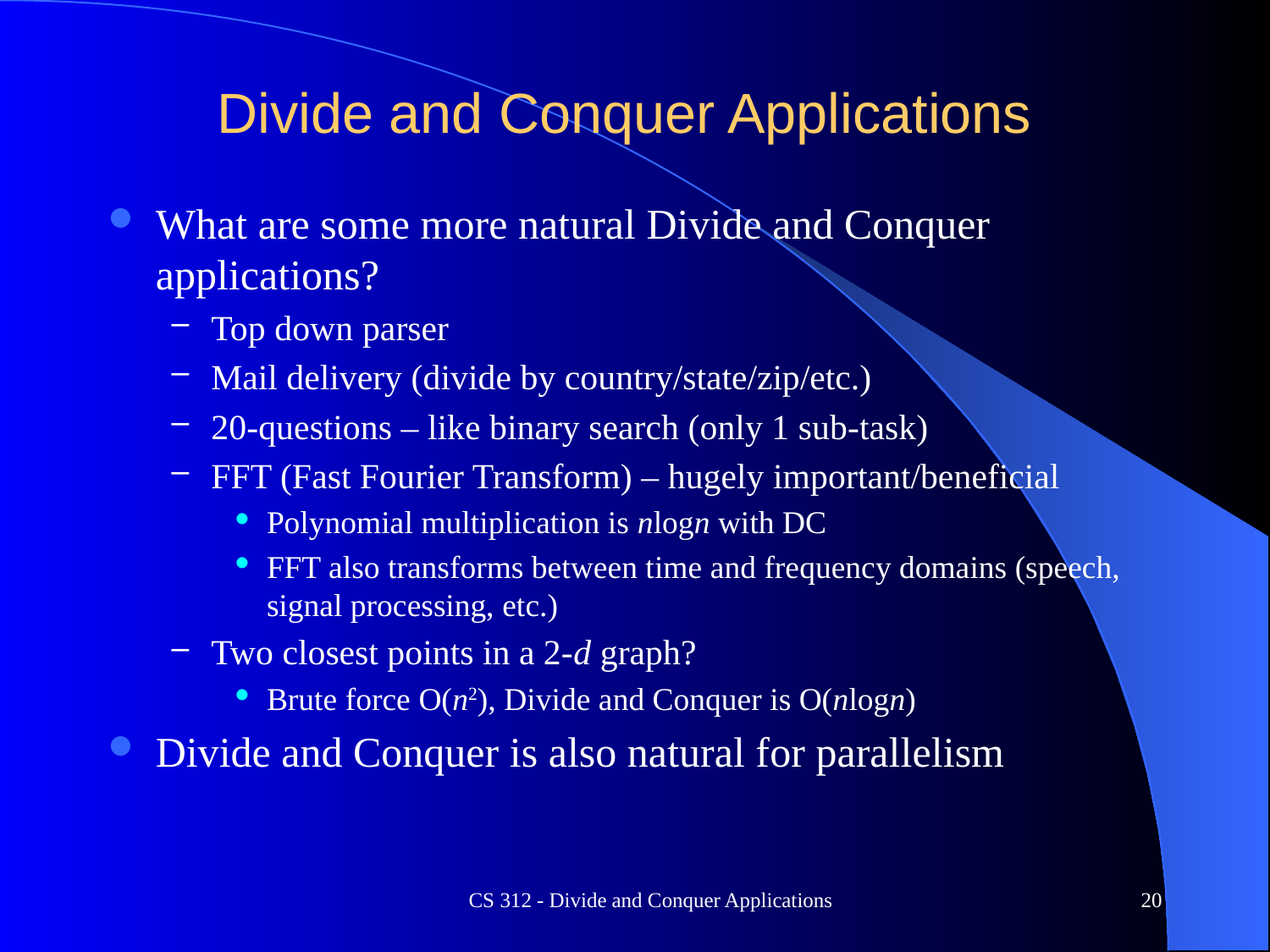

# Divide and Conquer Applications
What are some more natural Divide and Conquer applications?
Top down parser
Mail delivery (divide by country/state/zip/etc.)
20-questions – like binary search (only 1 sub-task)
FFT (Fast Fourier Transform) – hugely important/beneficial
Polynomial multiplication is nlogn with DC
FFT also transforms between time and frequency domains (speech, signal processing, etc.)
Two closest points in a 2-d graph?
Brute force O(n2), Divide and Conquer is O(nlogn)
Divide and Conquer is also natural for parallelism
CS 312 - Divide and Conquer Applications
20